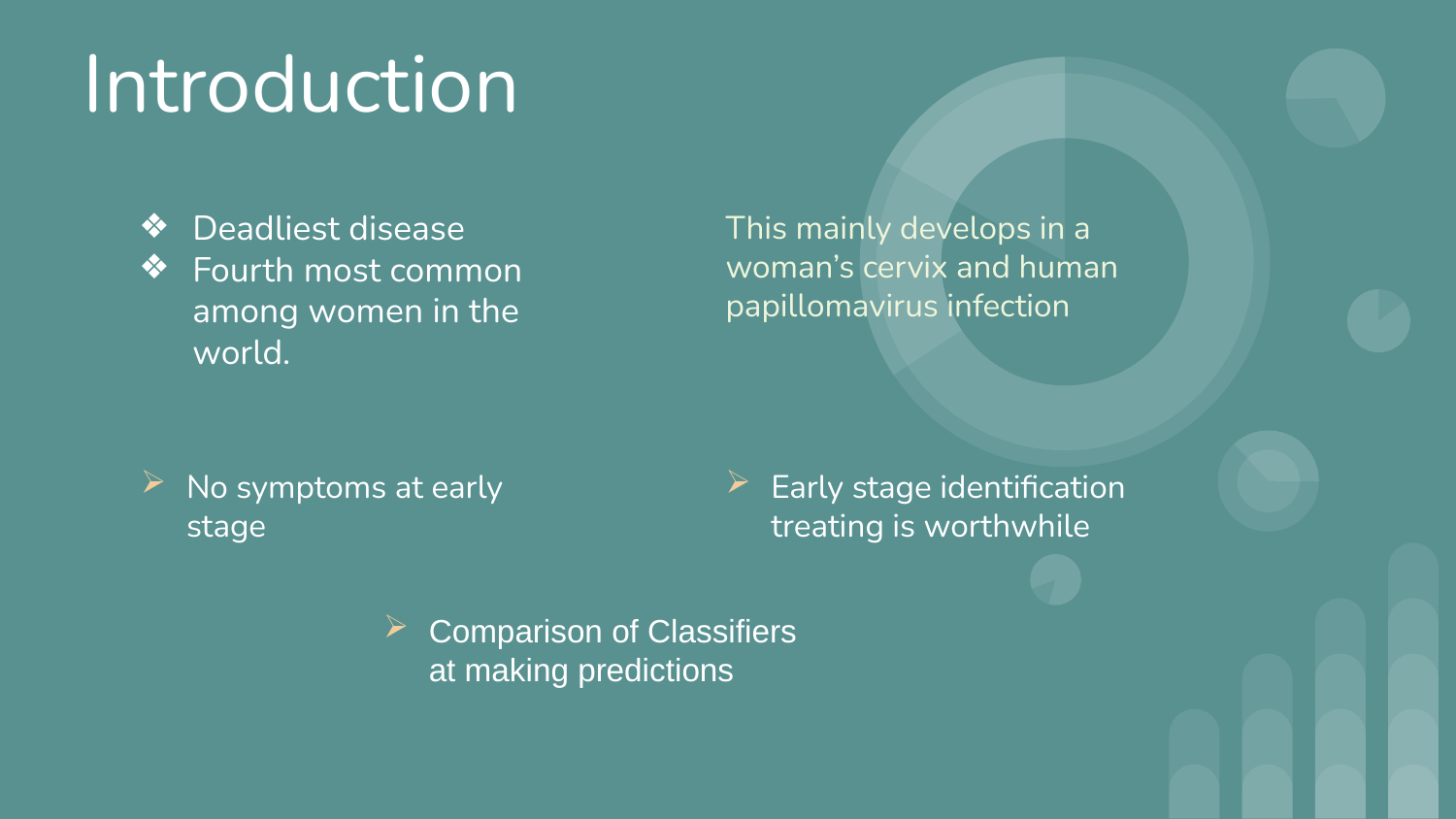

Introduction
Deadliest disease
Fourth most common among women in the world.
This mainly develops in a woman’s cervix and human papillomavirus infection
No symptoms at early stage
Early stage identification treating is worthwhile
Comparison of Classifiers at making predictions